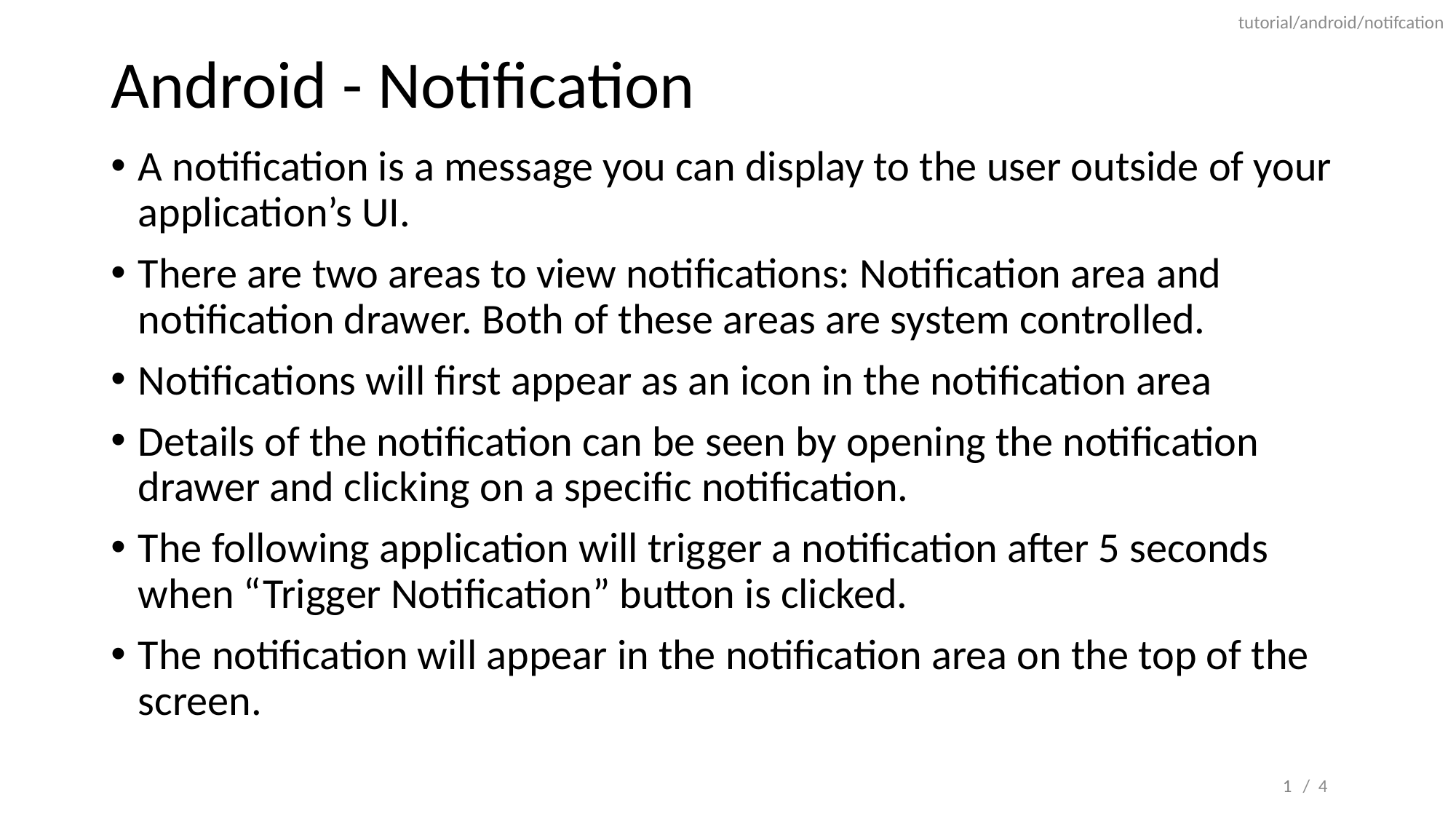

tutorial/android/notifcation
# Android - Notification
A notification is a message you can display to the user outside of your application’s UI.
There are two areas to view notifications: Notification area and notification drawer. Both of these areas are system controlled.
Notifications will first appear as an icon in the notification area
Details of the notification can be seen by opening the notification drawer and clicking on a specific notification.
The following application will trigger a notification after 5 seconds when “Trigger Notification” button is clicked.
The notification will appear in the notification area on the top of the screen.
1
/  4